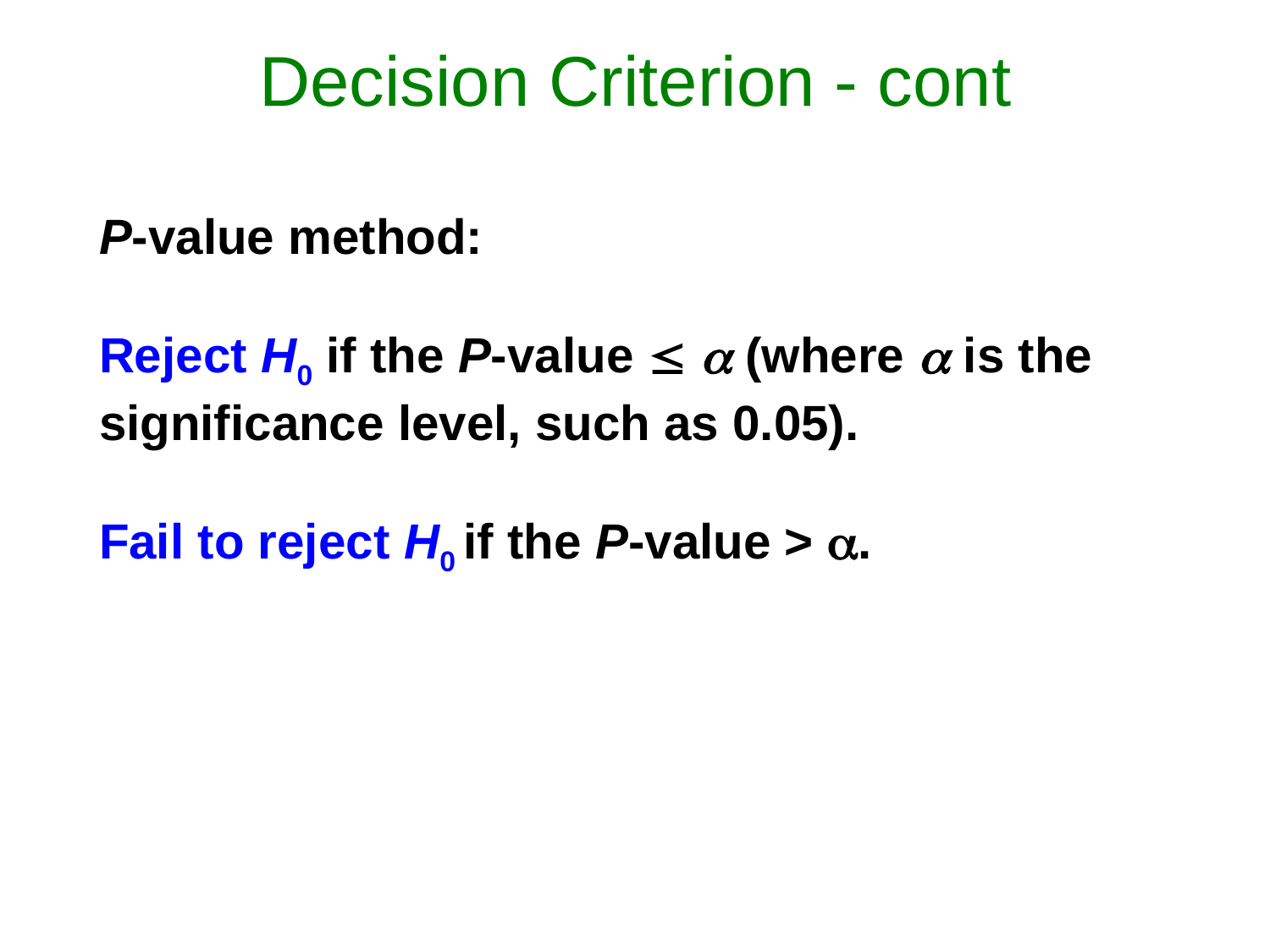

Decision Criterion - cont
P-value method:

Reject H0 if the P-value ≤ α (where α is the significance level, such as 0.05).

Fail to reject H0 if the P-value > α.